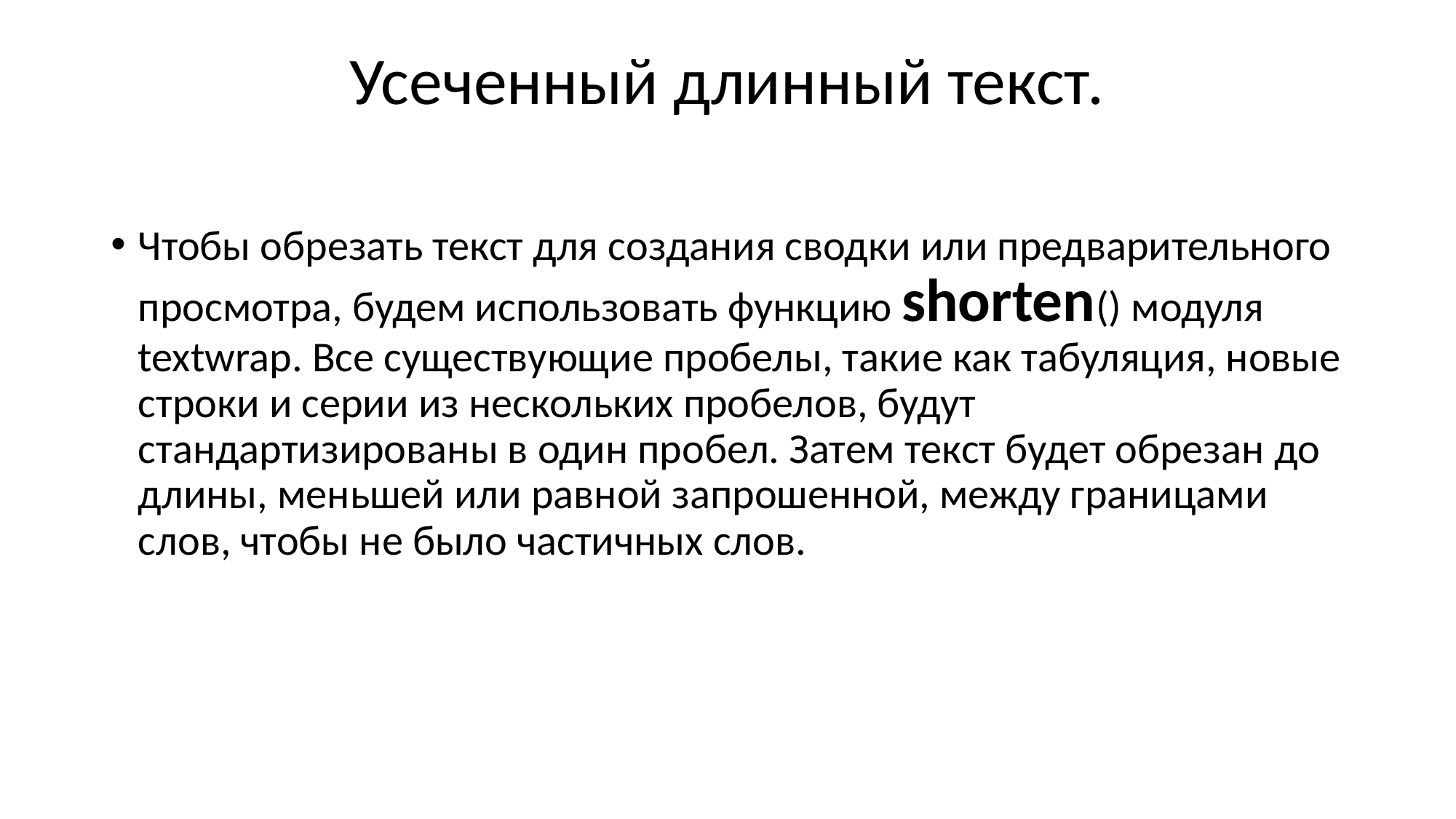

# Усеченный длинный текст.
Чтобы обрезать текст для создания сводки или предварительного просмотра, будем использовать функцию shorten() модуля textwrap. Все существующие пробелы, такие как табуляция, новые строки и серии из нескольких пробелов, будут стандартизированы в один пробел. Затем текст будет обрезан до длины, меньшей или равной запрошенной, между границами слов, чтобы не было частичных слов.